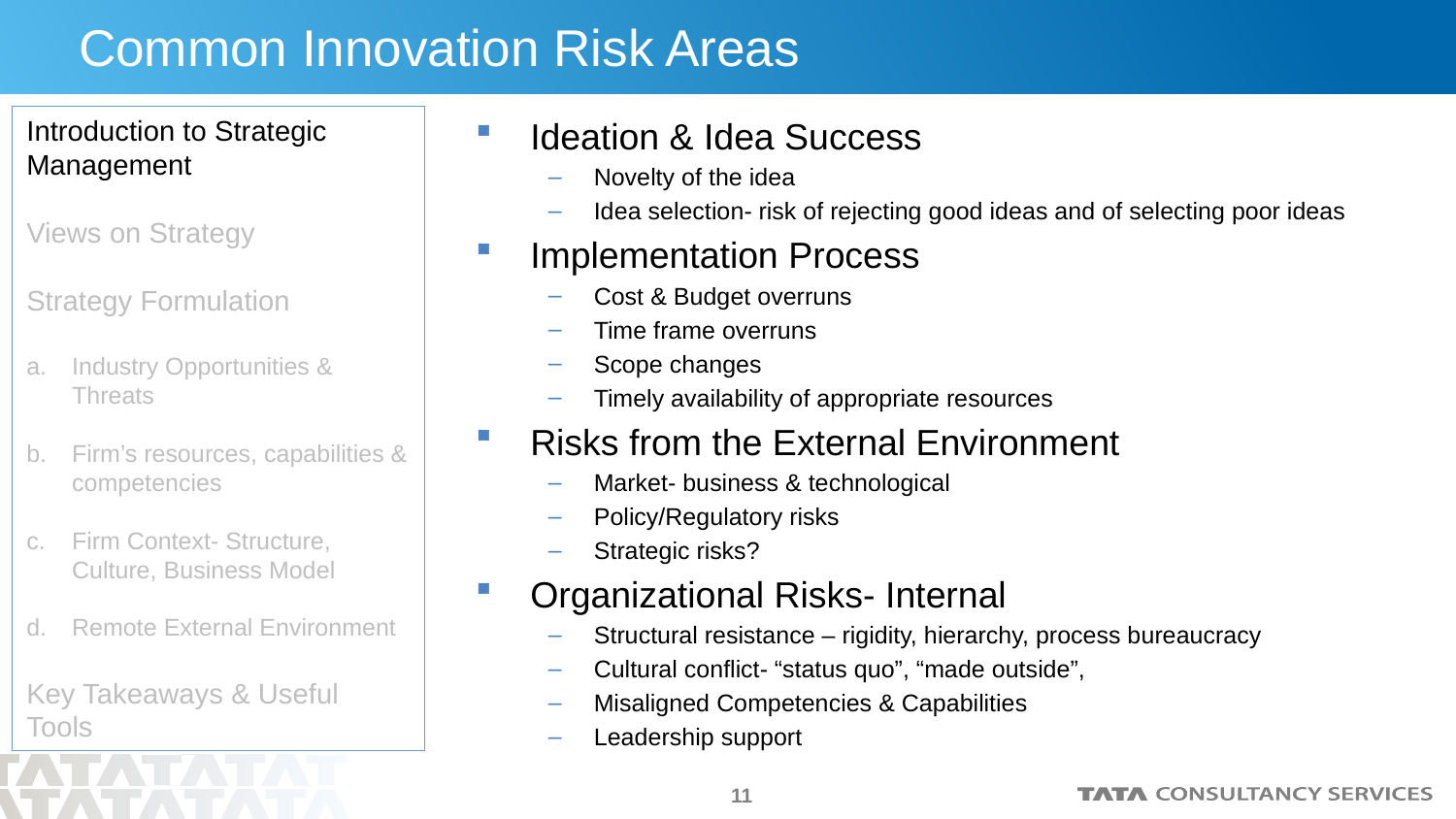

# Common Innovation Risk Areas
Introduction to Strategic Management

Views on Strategy

Strategy Formulation

Industry Opportunities & Threats

Firm’s resources, capabilities & competencies

Firm Context- Structure, Culture, Business Model

Remote External Environment

Key Takeaways & Useful Tools
Ideation & Idea Success
Novelty of the idea
Idea selection- risk of rejecting good ideas and of selecting poor ideas
Implementation Process
Cost & Budget overruns
Time frame overruns
Scope changes
Timely availability of appropriate resources
Risks from the External Environment
Market- business & technological
Policy/Regulatory risks
Strategic risks?
Organizational Risks- Internal
Structural resistance – rigidity, hierarchy, process bureaucracy
Cultural conflict- “status quo”, “made outside”,
Misaligned Competencies & Capabilities
Leadership support